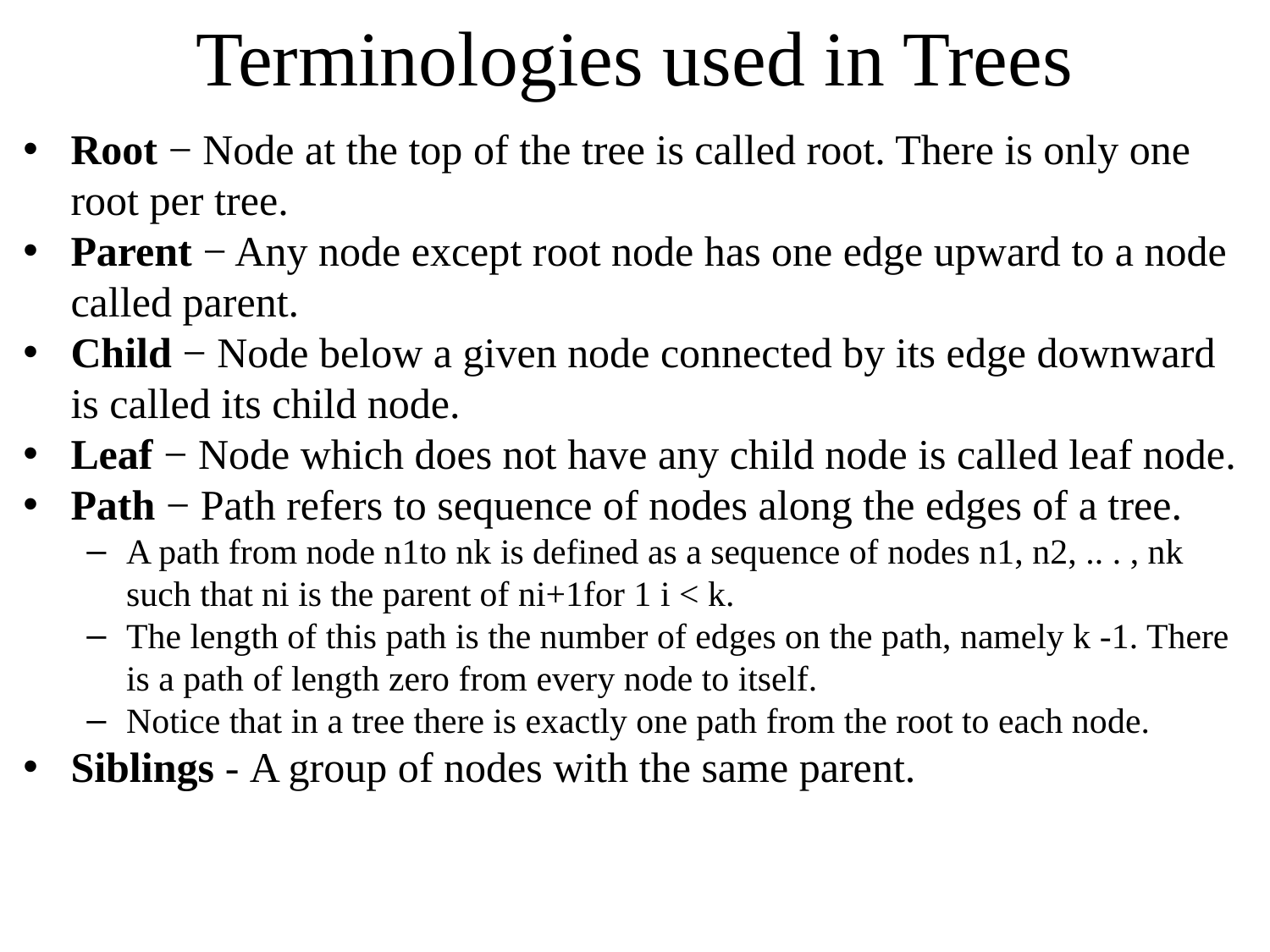

Terminologies used in Trees
Root − Node at the top of the tree is called root. There is only one root per tree.
Parent − Any node except root node has one edge upward to a node called parent.
Child − Node below a given node connected by its edge downward is called its child node.
Leaf − Node which does not have any child node is called leaf node.
Path − Path refers to sequence of nodes along the edges of a tree.
A path from node n1to nk is defined as a sequence of nodes n1, n2, .. . , nk such that ni is the parent of ni+1for 1 i < k.
The length of this path is the number of edges on the path, namely k -1. There is a path of length zero from every node to itself.
Notice that in a tree there is exactly one path from the root to each node.
Siblings - A group of nodes with the same parent.